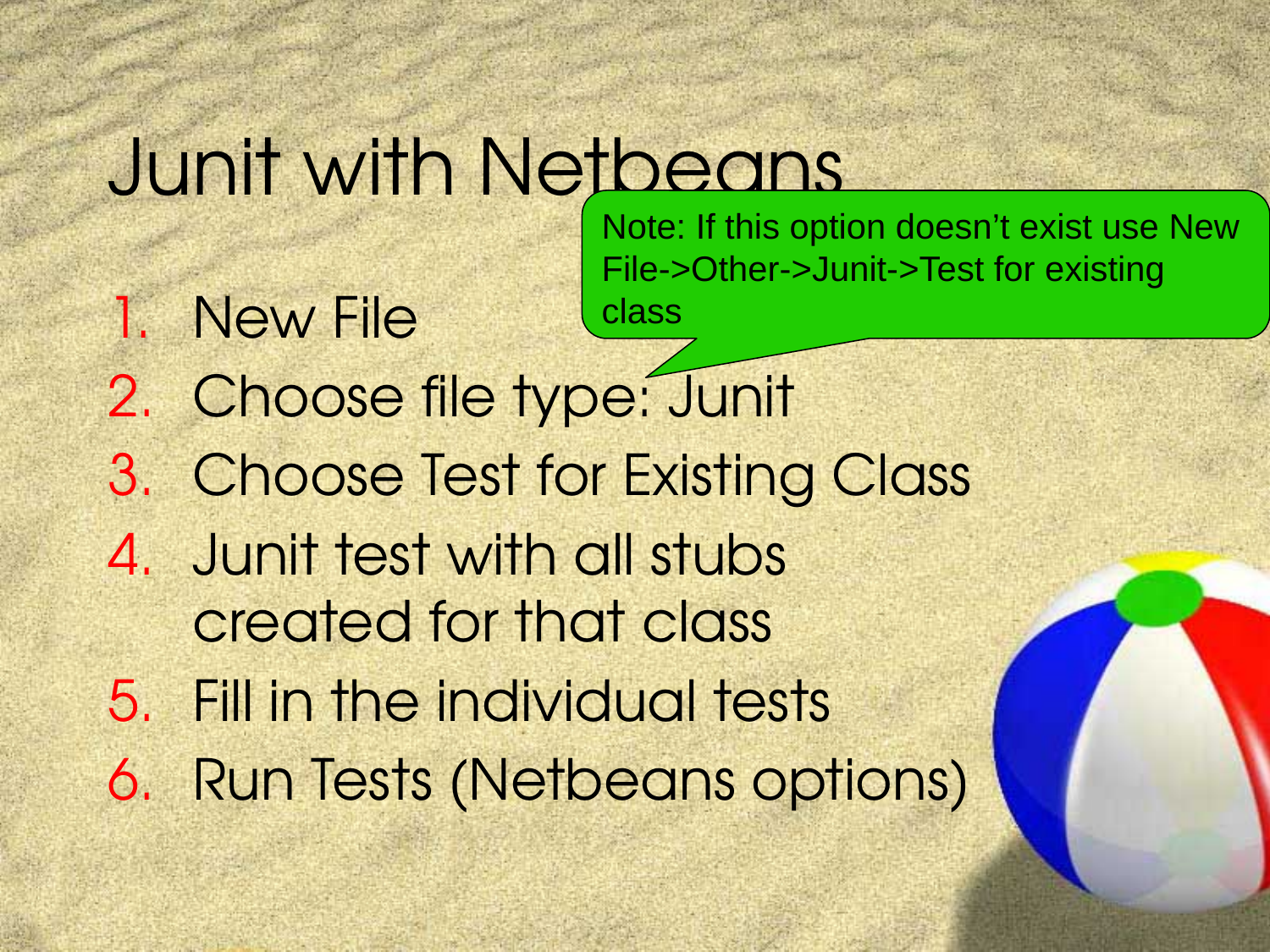

# Junit with Netbeans
Note: If this option doesn’t exist use New File->Other->Junit->Test for existing class
New File
Choose file type: Junit
Choose Test for Existing Class
Junit test with all stubs created for that class
Fill in the individual tests
Run Tests (Netbeans options)